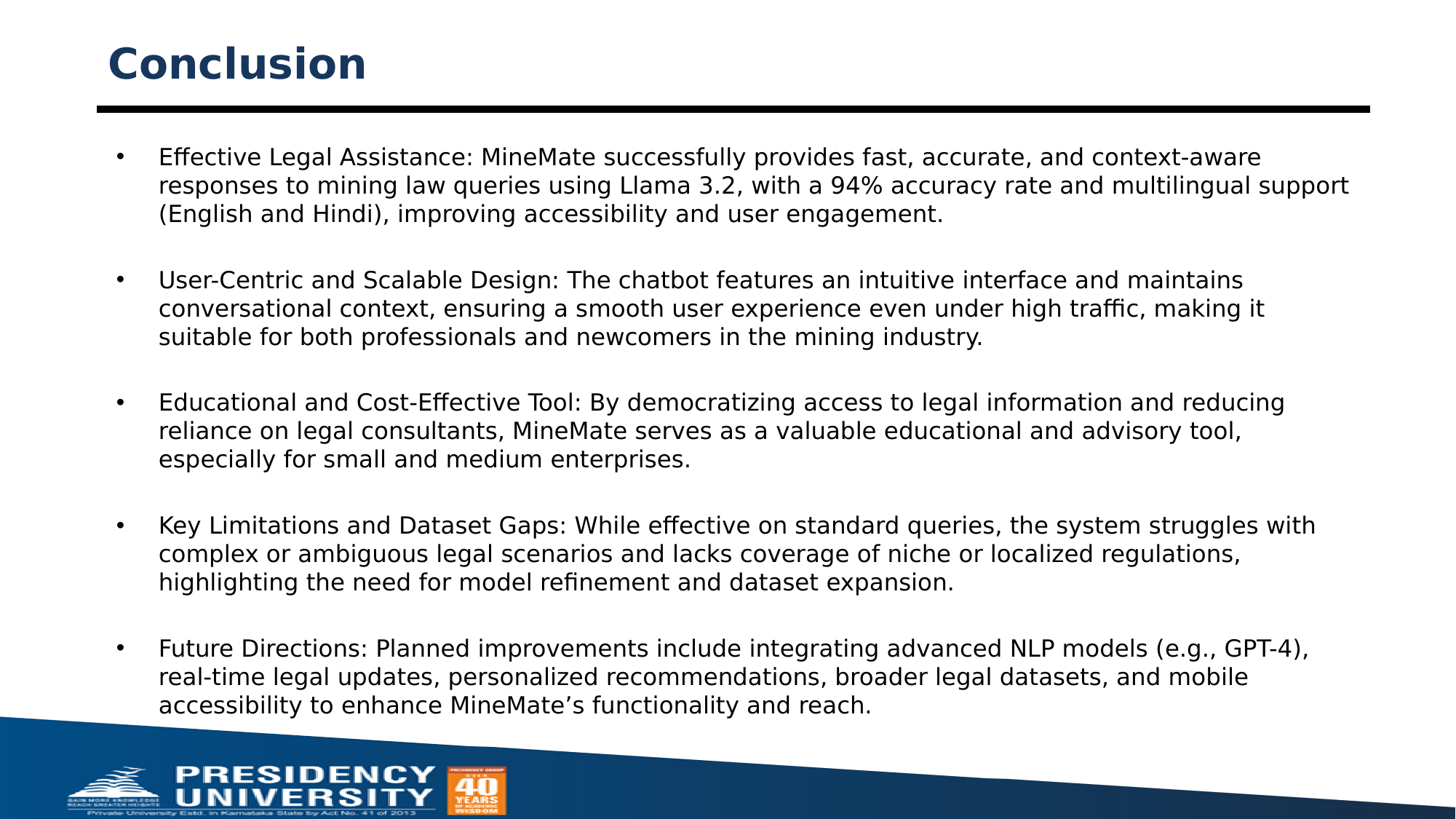

# Conclusion
Effective Legal Assistance: MineMate successfully provides fast, accurate, and context-aware responses to mining law queries using Llama 3.2, with a 94% accuracy rate and multilingual support (English and Hindi), improving accessibility and user engagement.

User-Centric and Scalable Design: The chatbot features an intuitive interface and maintains conversational context, ensuring a smooth user experience even under high traffic, making it suitable for both professionals and newcomers in the mining industry.

Educational and Cost-Effective Tool: By democratizing access to legal information and reducing reliance on legal consultants, MineMate serves as a valuable educational and advisory tool, especially for small and medium enterprises.

Key Limitations and Dataset Gaps: While effective on standard queries, the system struggles with complex or ambiguous legal scenarios and lacks coverage of niche or localized regulations, highlighting the need for model refinement and dataset expansion.

Future Directions: Planned improvements include integrating advanced NLP models (e.g., GPT-4), real-time legal updates, personalized recommendations, broader legal datasets, and mobile accessibility to enhance MineMate’s functionality and reach.